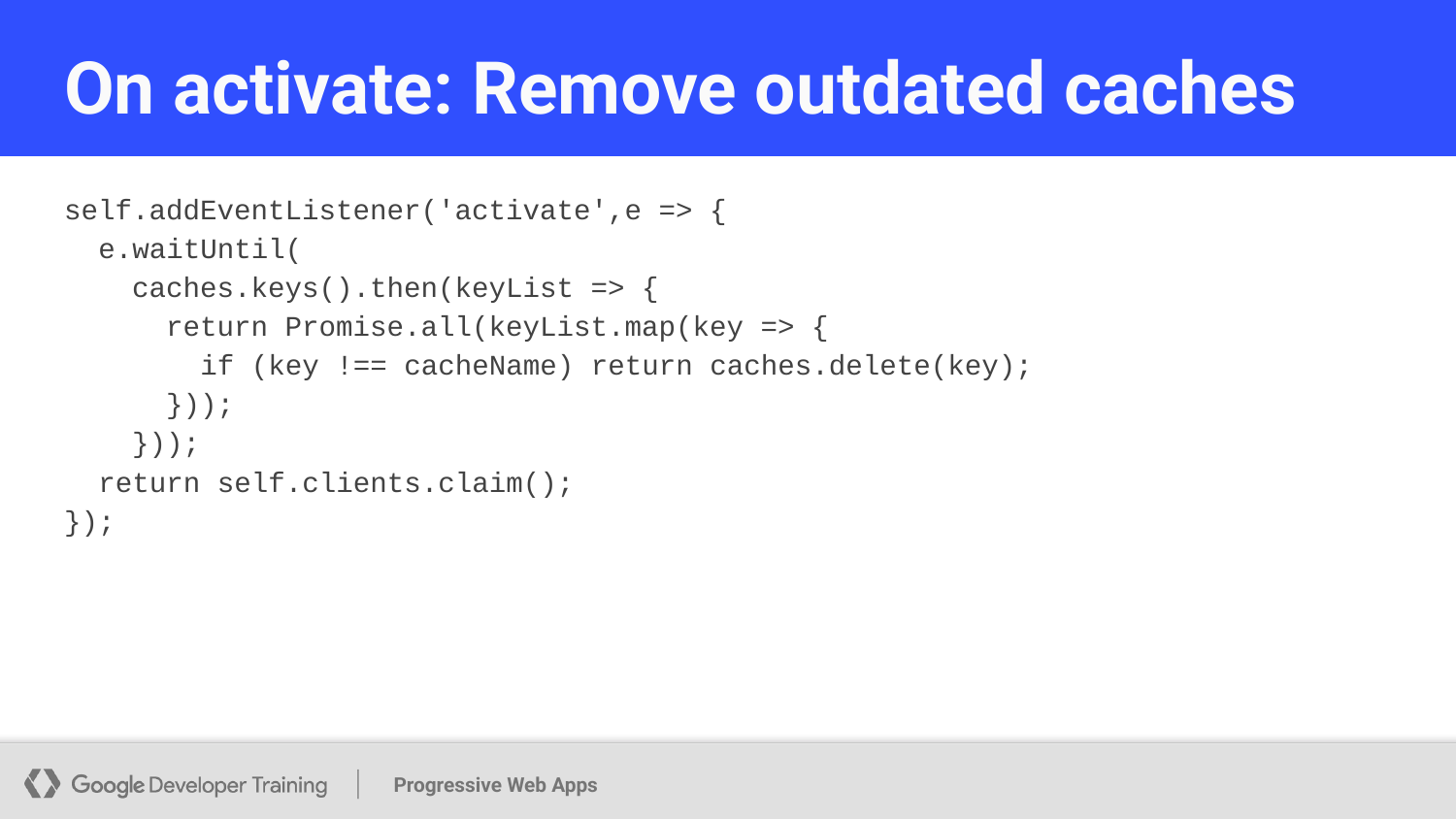

# On activate: Remove outdated caches
self.addEventListener('activate',e => {
  e.waitUntil(
    caches.keys().then(keyList => {
      return Promise.all(keyList.map(key => {
        if (key !== cacheName) return caches.delete(key);
      }));
    }));
  return self.clients.claim();
});